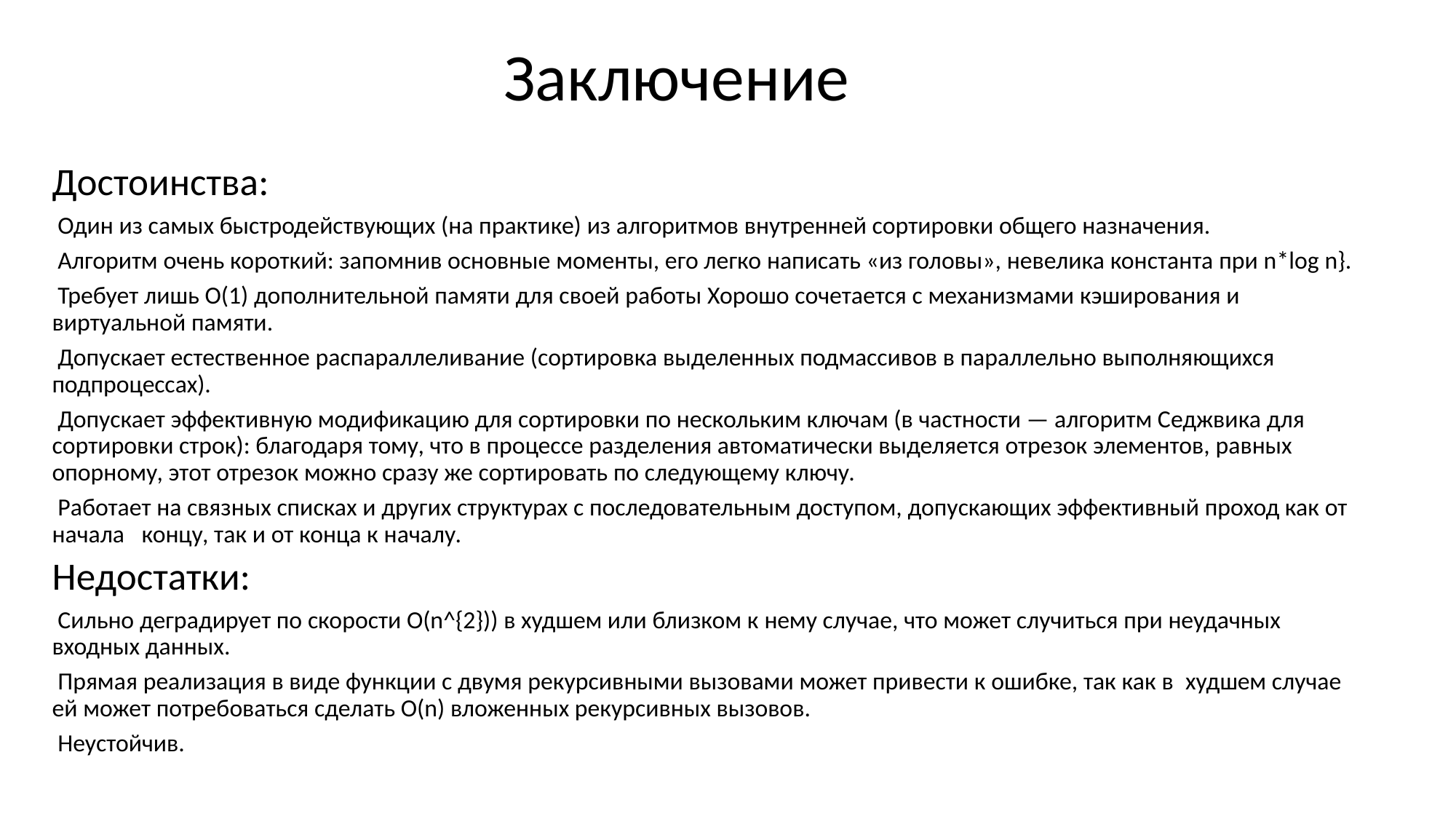

# Заключение
Достоинства:
 Один из самых быстродействующих (на практике) из алгоритмов внутренней сортировки общего назначения.
 Алгоритм очень короткий: запомнив основные моменты, его легко написать «из головы», невелика константа при n*log n}.
 Требует лишь O(1) дополнительной памяти для своей работы Хорошо сочетается с механизмами кэширования и виртуальной памяти.
 Допускает естественное распараллеливание (сортировка выделенных подмассивов в параллельно выполняющихся подпроцессах).
 Допускает эффективную модификацию для сортировки по нескольким ключам (в частности — алгоритм Седжвика для сортировки строк): благодаря тому, что в процессе разделения автоматически выделяется отрезок элементов, равных опорному, этот отрезок можно сразу же сортировать по следующему ключу.
 Работает на связных списках и других структурах с последовательным доступом, допускающих эффективный проход как от начала   концу, так и от конца к началу.
Недостатки:
 Сильно деградирует по скорости O(n^{2})) в худшем или близком к нему случае, что может случиться при неудачных входных данных.
 Прямая реализация в виде функции с двумя рекурсивными вызовами может привести к ошибке, так как в  худшем случае ей может потребоваться сделать O(n) вложенных рекурсивных вызовов.
 Неустойчив.